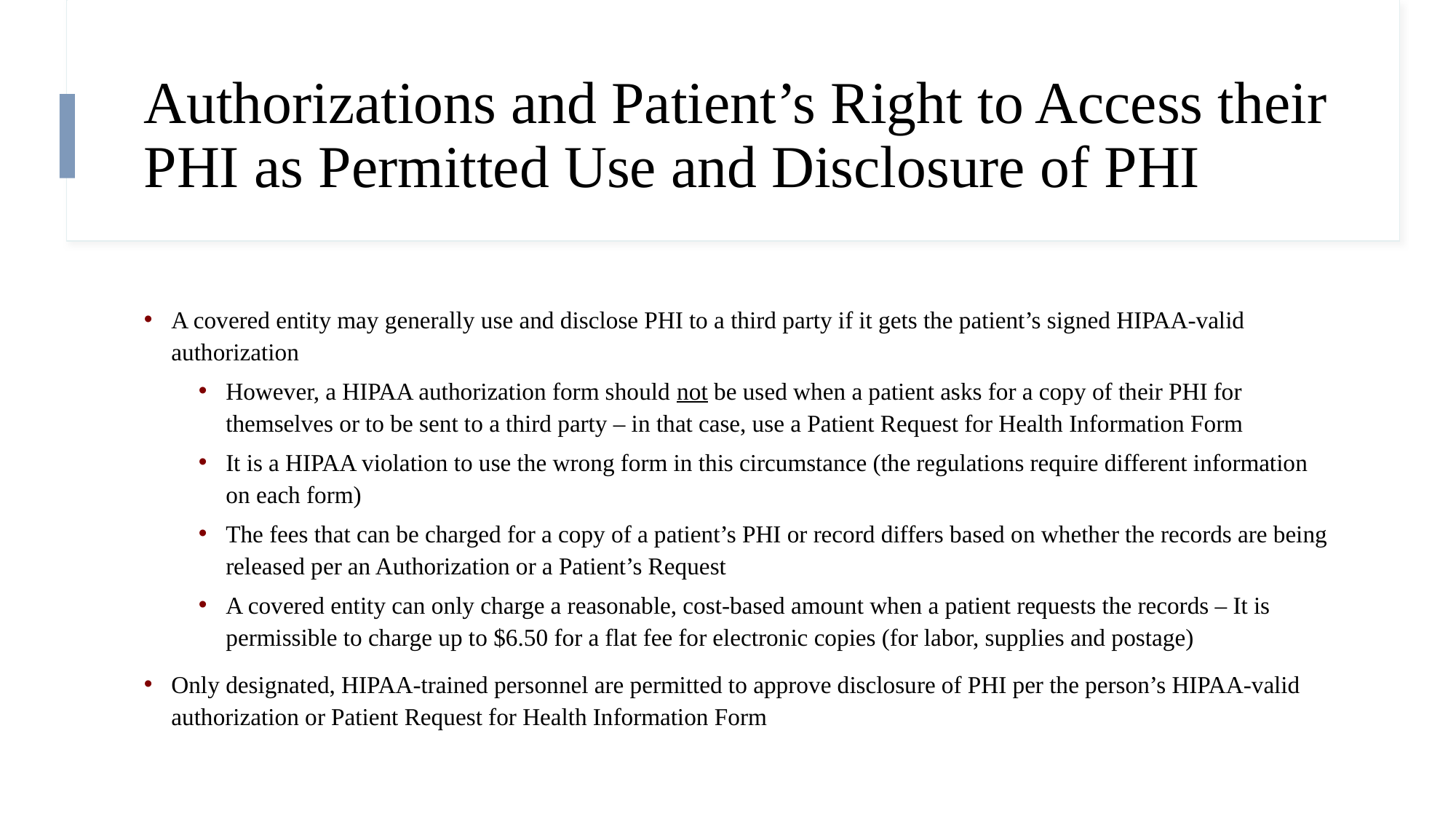

# Authorizations and Patient’s Right to Access their PHI as Permitted Use and Disclosure of PHI
A covered entity may generally use and disclose PHI to a third party if it gets the patient’s signed HIPAA-valid authorization
However, a HIPAA authorization form should not be used when a patient asks for a copy of their PHI for themselves or to be sent to a third party – in that case, use a Patient Request for Health Information Form
It is a HIPAA violation to use the wrong form in this circumstance (the regulations require different information on each form)
The fees that can be charged for a copy of a patient’s PHI or record differs based on whether the records are being released per an Authorization or a Patient’s Request
A covered entity can only charge a reasonable, cost-based amount when a patient requests the records – It is permissible to charge up to $6.50 for a flat fee for electronic copies (for labor, supplies and postage)
Only designated, HIPAA-trained personnel are permitted to approve disclosure of PHI per the person’s HIPAA-valid authorization or Patient Request for Health Information Form